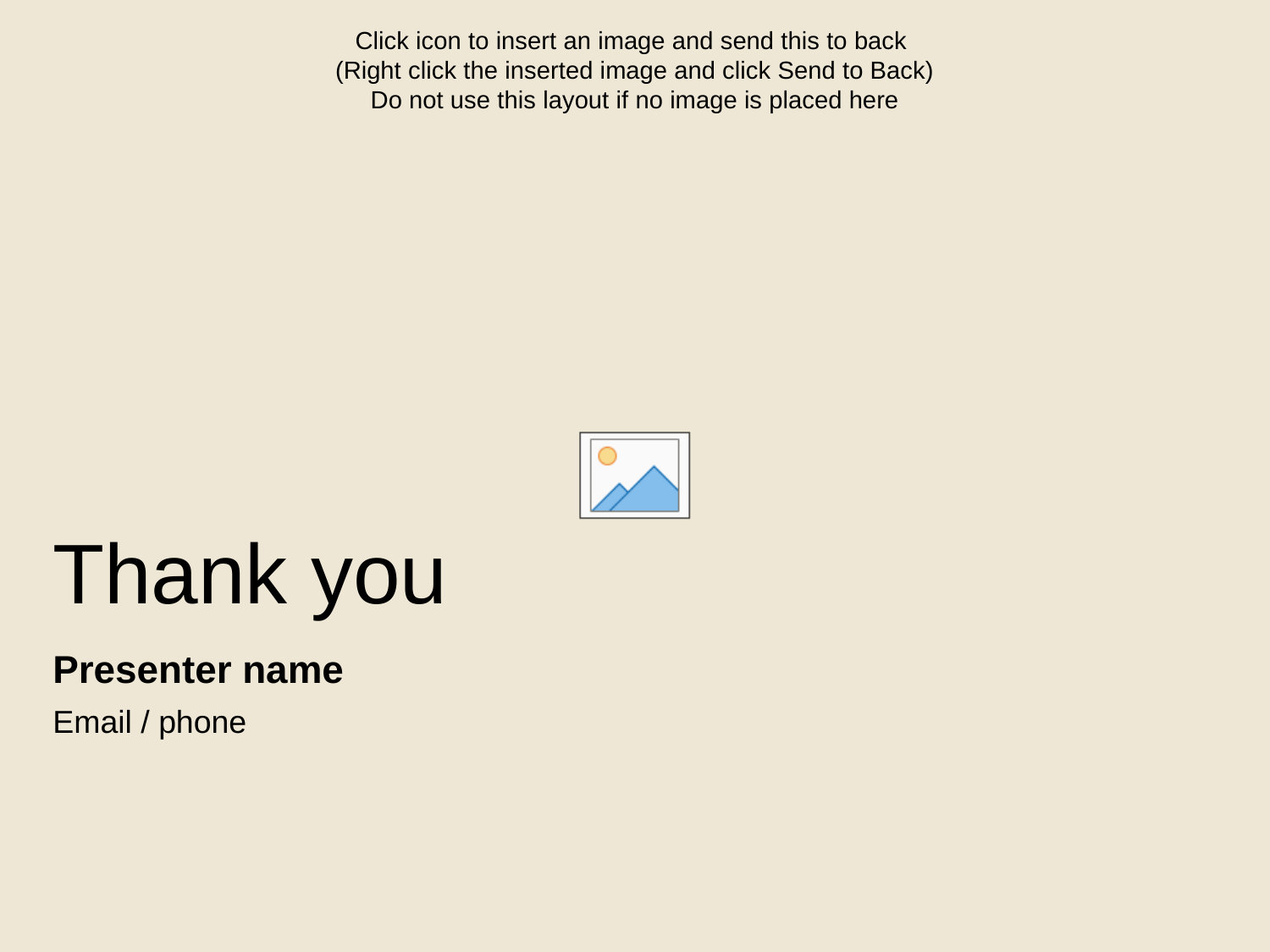

# Thank you
Presenter name
Email / phone